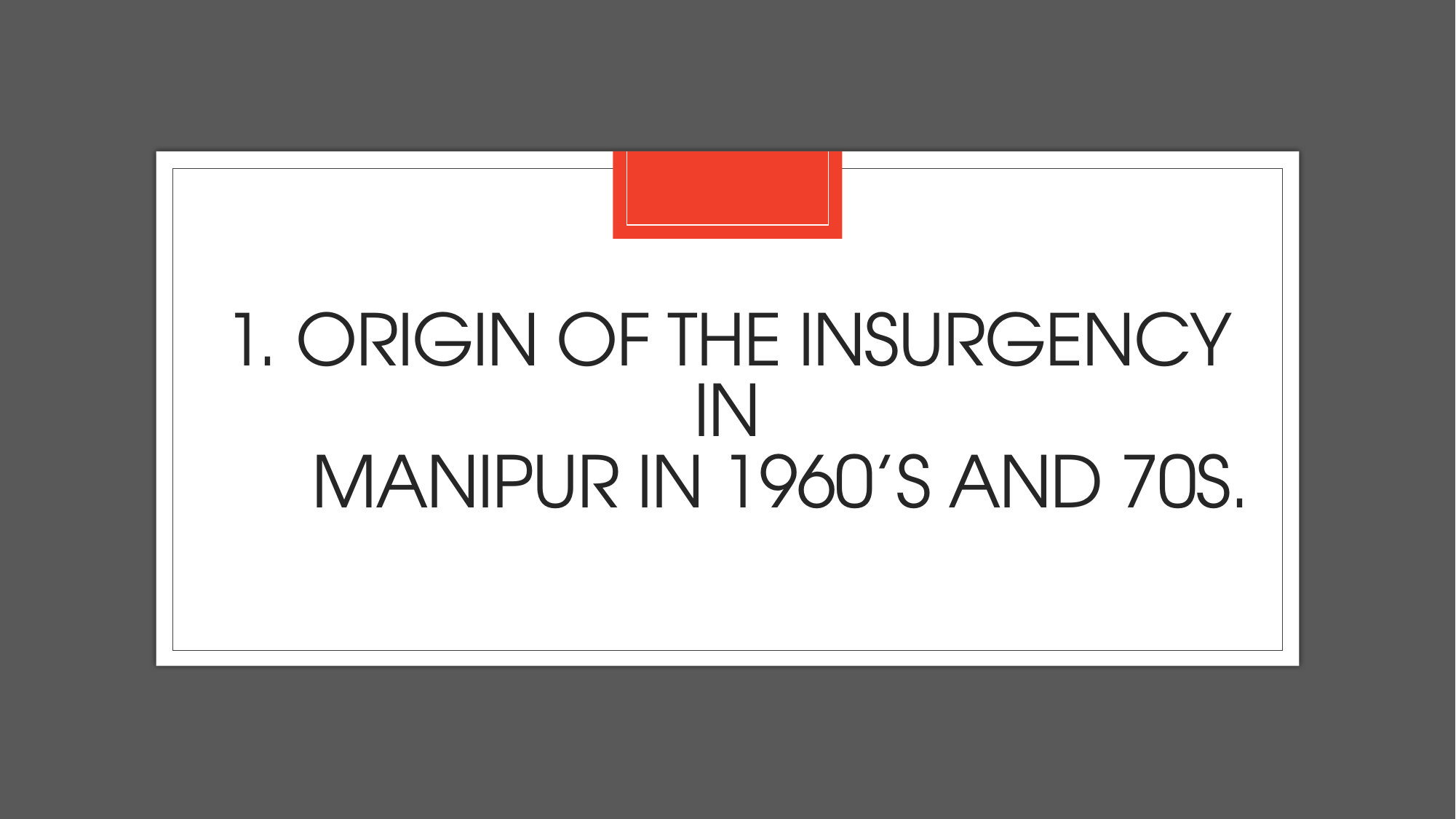

# 1. ORIGIN of the insurgency in Manipur in 1960’s and 70s.